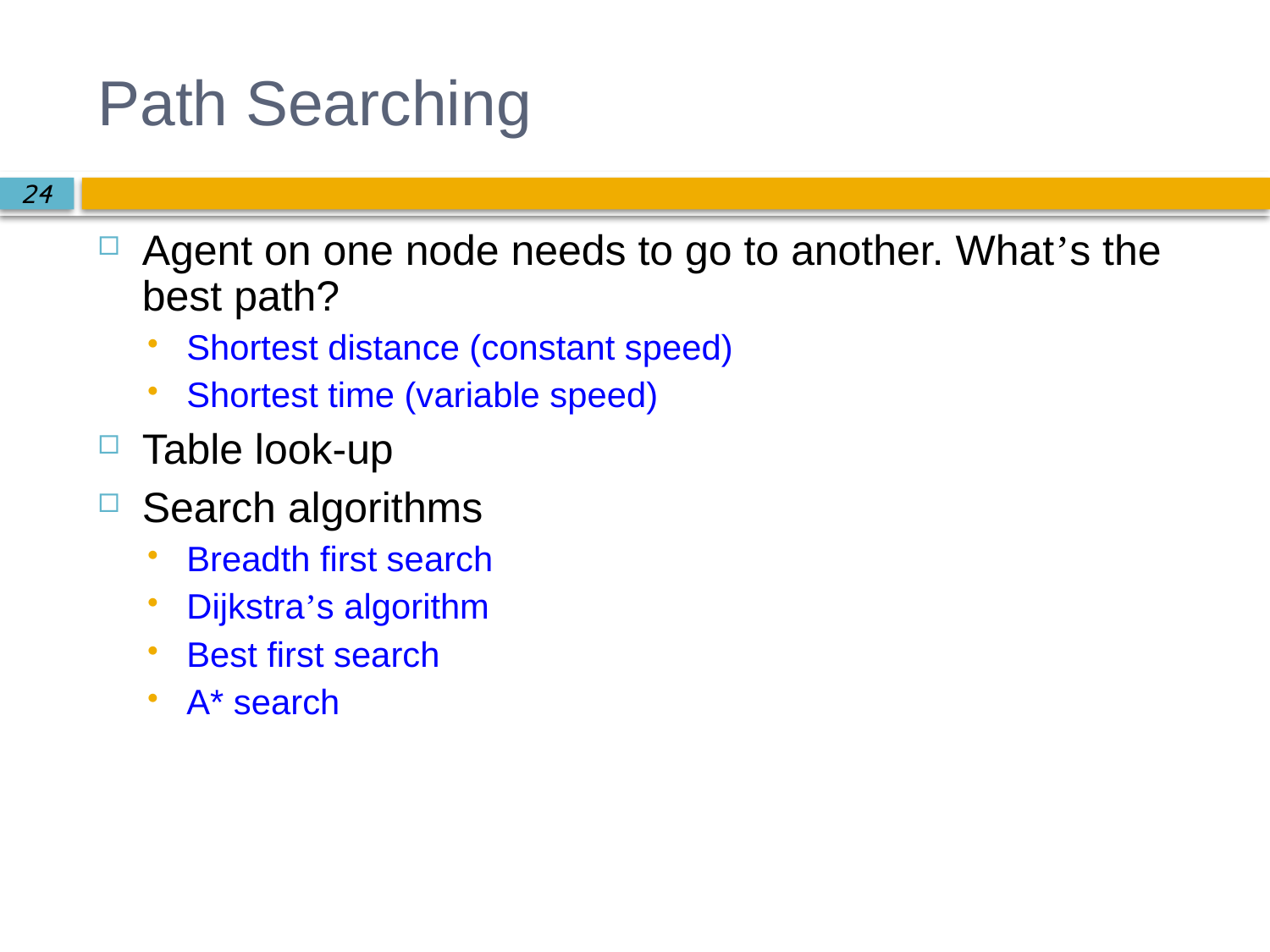

# Path Searching
Agent on one node needs to go to another. What’s the best path?
Shortest distance (constant speed)
Shortest time (variable speed)
Table look-up
Search algorithms
Breadth first search
Dijkstra’s algorithm
Best first search
A* search
24